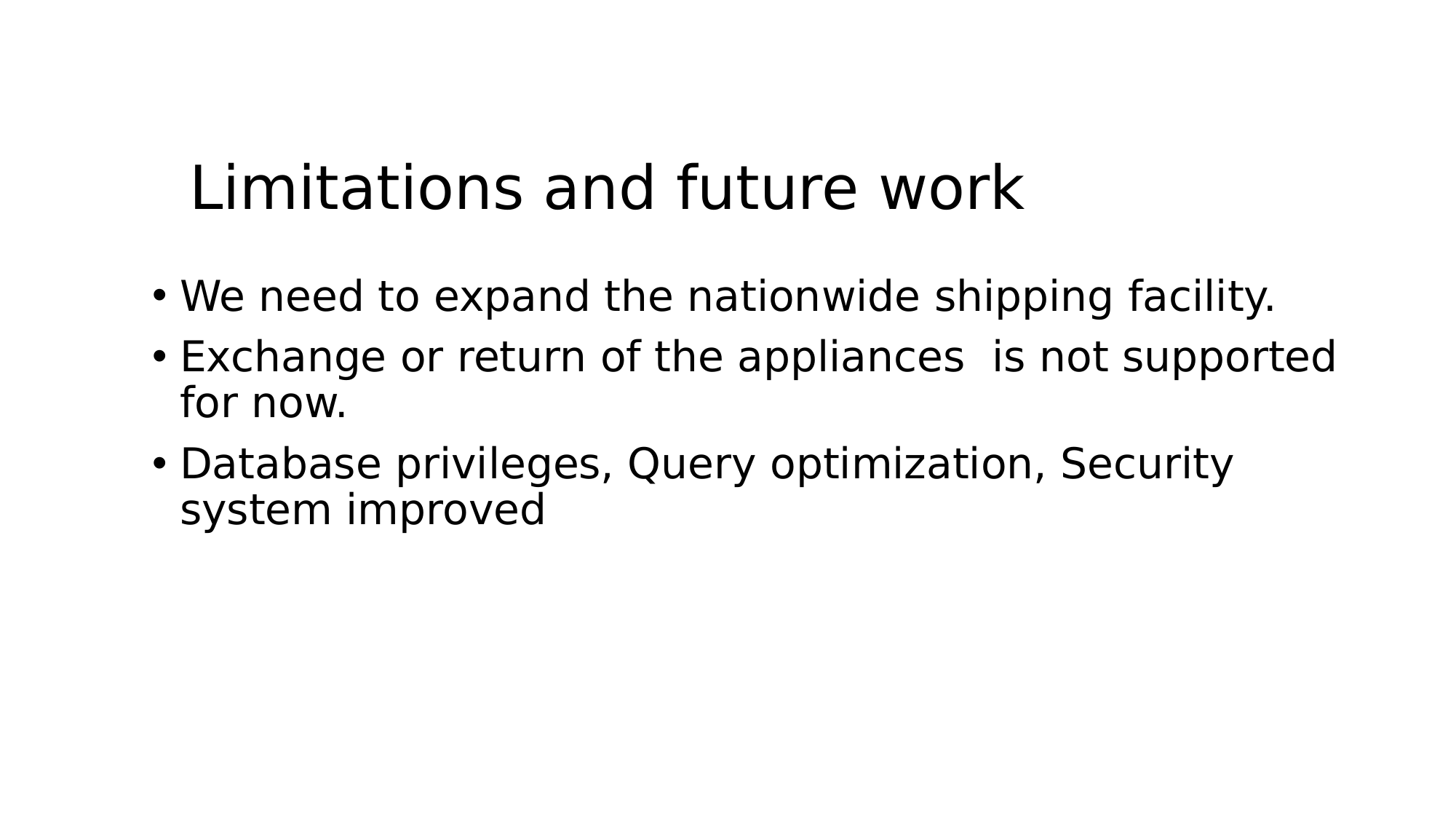

# Limitations and future work
We need to expand the nationwide shipping facility.
Exchange or return of the appliances  is not supported for now.
Database privileges, Query optimization, Security system improved